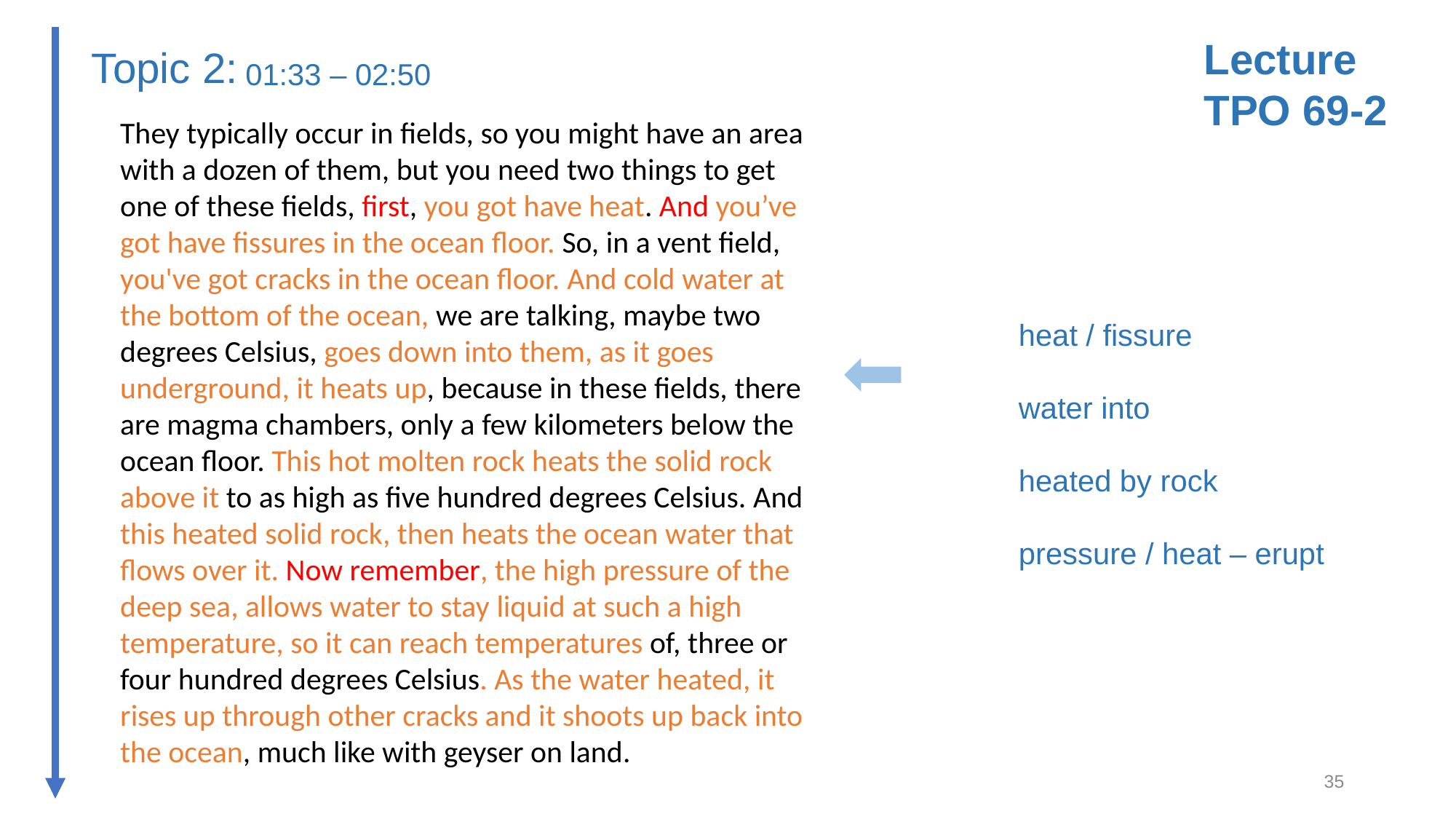

Lecture
TPO 69-2
Topic 2:
01:33 – 02:50
They typically occur in fields, so you might have an area with a dozen of them, but you need two things to get one of these fields, first, you got have heat. And you’ve got have fissures in the ocean floor. So, in a vent field, you've got cracks in the ocean floor. And cold water at the bottom of the ocean, we are talking, maybe two degrees Celsius, goes down into them, as it goes underground, it heats up, because in these fields, there are magma chambers, only a few kilometers below the ocean floor. This hot molten rock heats the solid rock above it to as high as five hundred degrees Celsius. And this heated solid rock, then heats the ocean water that flows over it. Now remember, the high pressure of the deep sea, allows water to stay liquid at such a high temperature, so it can reach temperatures of, three or four hundred degrees Celsius. As the water heated, it rises up through other cracks and it shoots up back into the ocean, much like with geyser on land.
heat / fissure

water into

heated by rock

pressure / heat – erupt

35